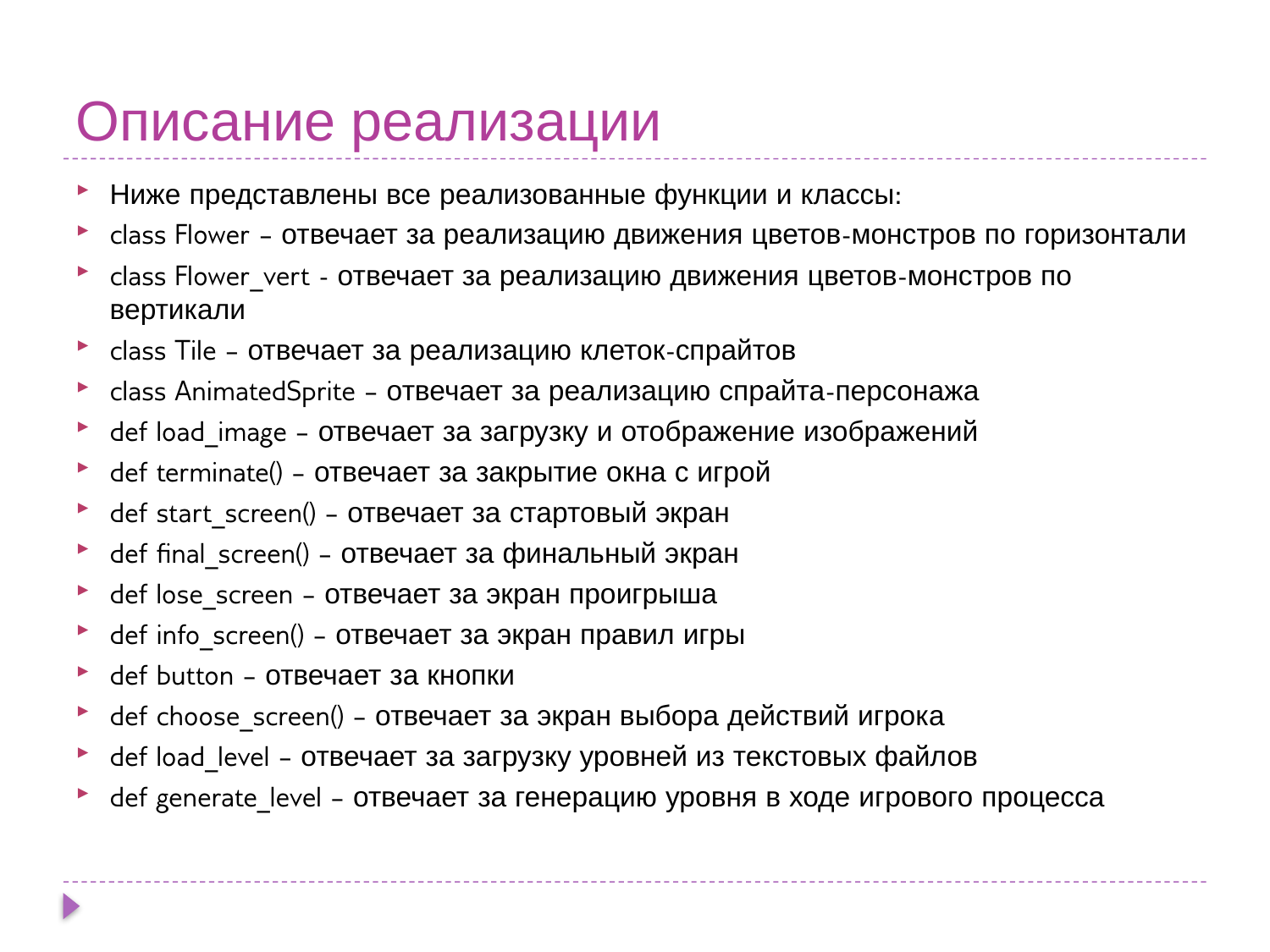

# Описание реализации
Ниже представлены все реализованные функции и классы:
class Flower – отвечает за реализацию движения цветов-монстров по горизонтали
class Flower_vert - отвечает за реализацию движения цветов-монстров по вертикали
class Tile – отвечает за реализацию клеток-спрайтов
class AnimatedSprite – отвечает за реализацию спрайта-персонажа
def load_image – отвечает за загрузку и отображение изображений
def terminate() – отвечает за закрытие окна с игрой
def start_screen() – отвечает за стартовый экран
def final_screen() – отвечает за финальный экран
def lose_screen – отвечает за экран проигрыша
def info_screen() – отвечает за экран правил игры
def button – отвечает за кнопки
def choose_screen() – отвечает за экран выбора действий игрока
def load_level – отвечает за загрузку уровней из текстовых файлов
def generate_level – отвечает за генерацию уровня в ходе игрового процесса